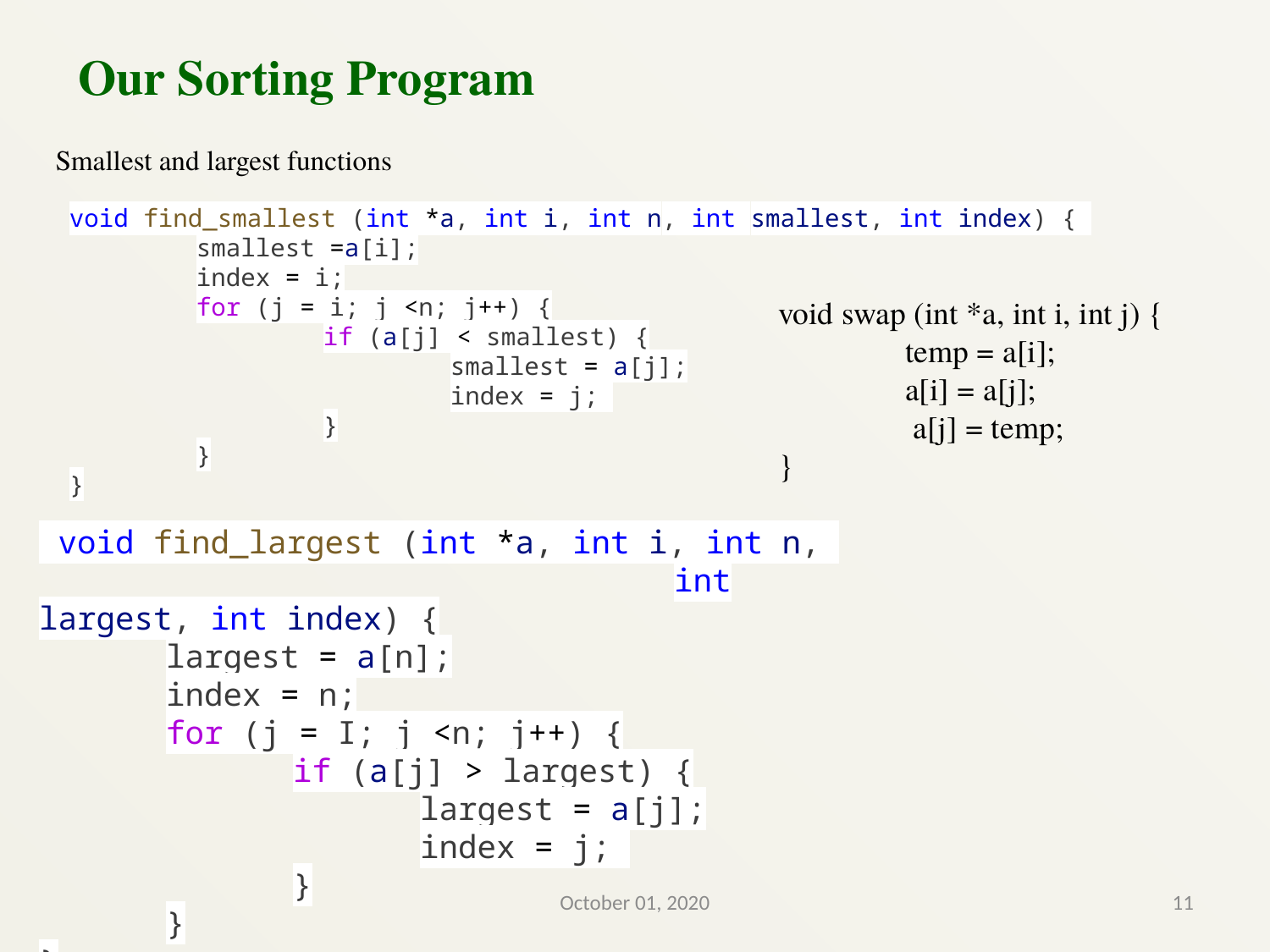

Our Sorting Program
Smallest and largest functions
void find_smallest (int *a, int i, int n, int smallest, int index) {
	smallest =a[i];
	index = i;
	for (j = i; j <n; j++) {
		if (a[j] < smallest) {
			smallest = a[j];
			index = j;
		}
	}
}
void swap (int *a, int i, int j) {
	temp = a[i];
	a[i] = a[j];
	 a[j] = temp;
}
 void find_largest (int *a, int i, int n,
					int largest, int index) {
	largest = a[n];
	index = n;
	for (j = I; j <n; j++) {
		if (a[j] > largest) {
			largest = a[j];
			index = j;
		}
	}
}
October 01, 2020
11